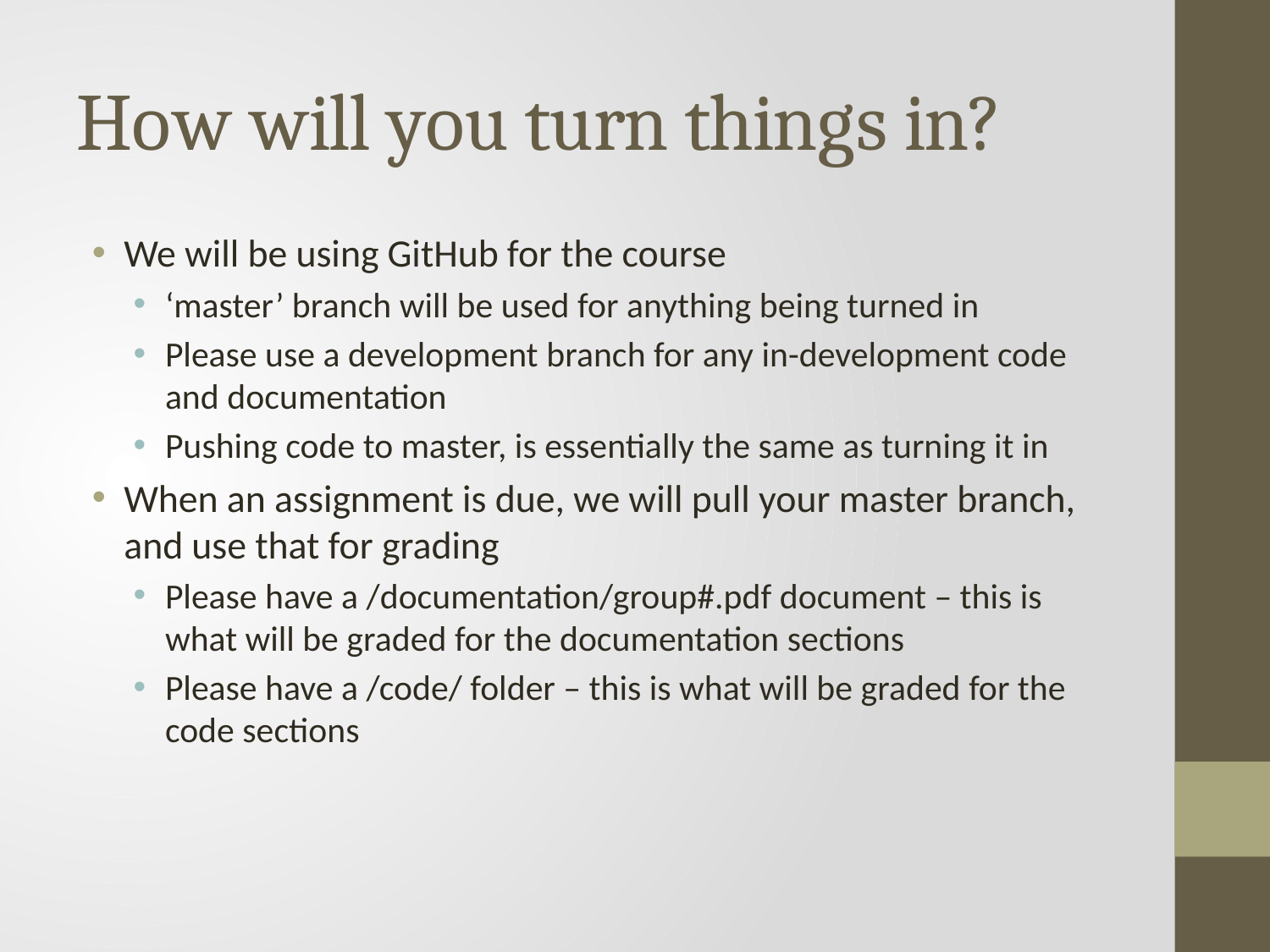

# How will you turn things in?
We will be using GitHub for the course
‘master’ branch will be used for anything being turned in
Please use a development branch for any in-development code and documentation
Pushing code to master, is essentially the same as turning it in
When an assignment is due, we will pull your master branch, and use that for grading
Please have a /documentation/group#.pdf document – this is what will be graded for the documentation sections
Please have a /code/ folder – this is what will be graded for the code sections